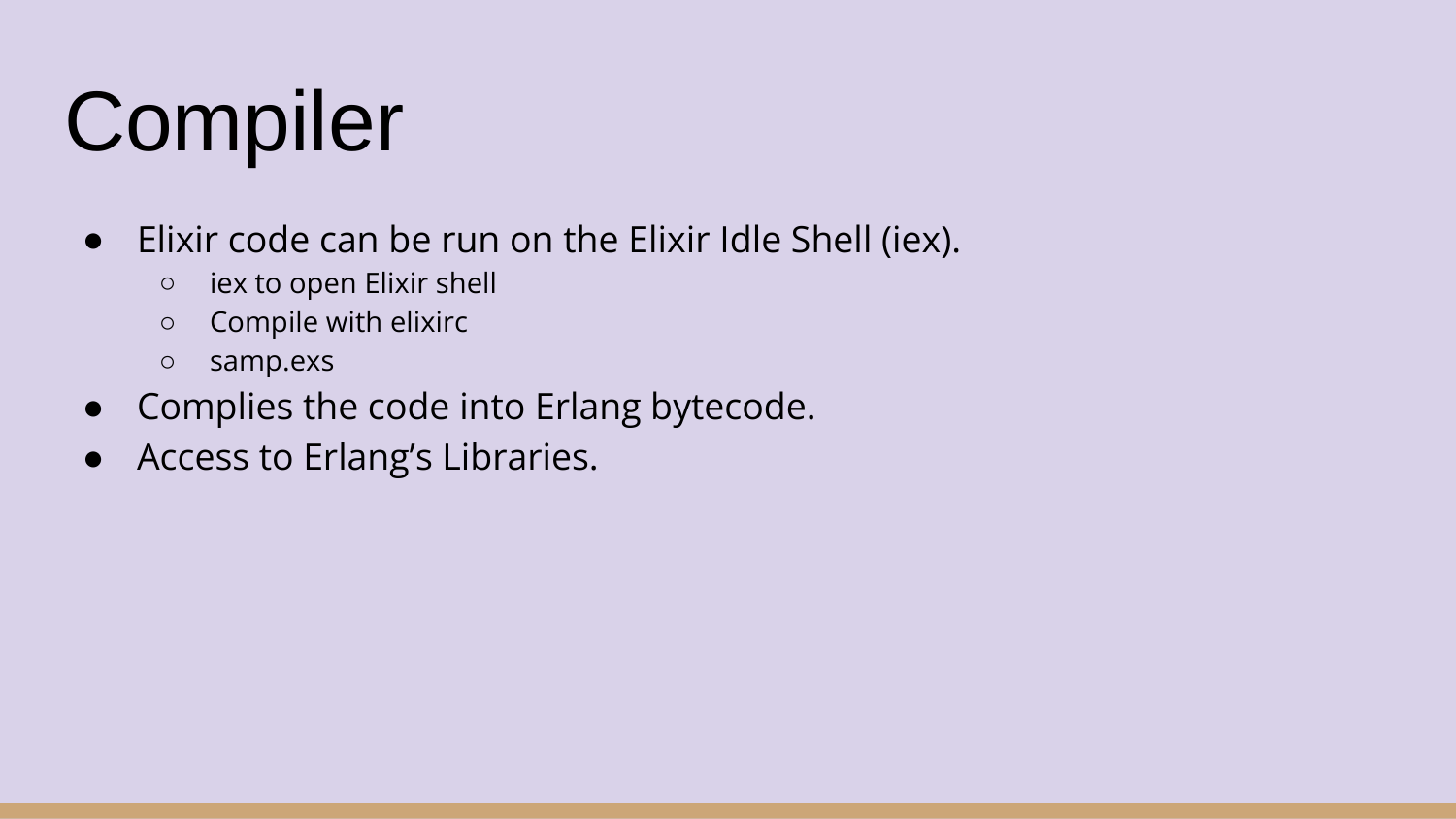

# Compiler
Elixir code can be run on the Elixir Idle Shell (iex).
iex to open Elixir shell
Compile with elixirc
samp.exs
Complies the code into Erlang bytecode.
Access to Erlang’s Libraries.